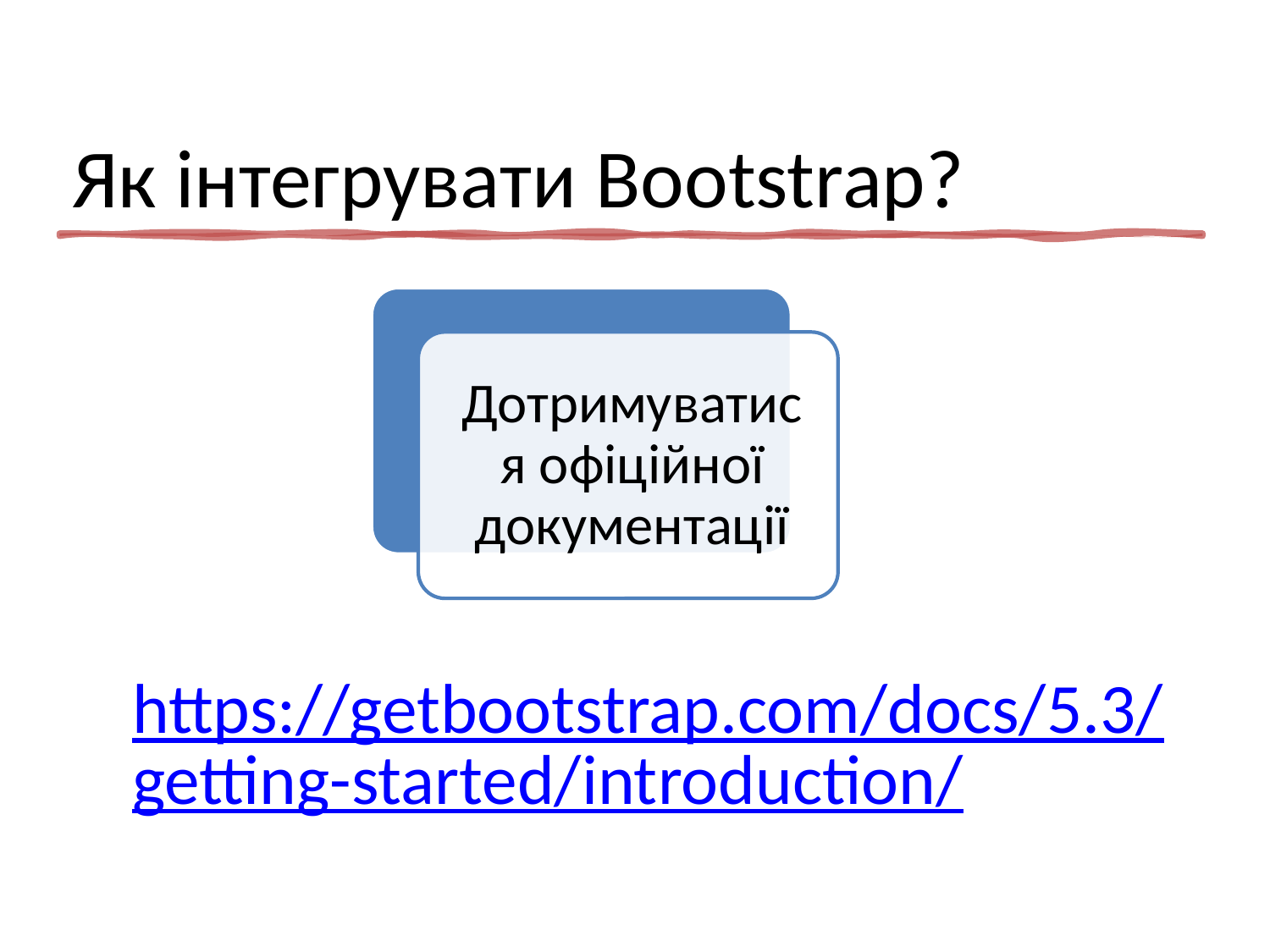

# Як інтегрувати Bootstrap?

Дотримуватися офіційної документації
https://getbootstrap.com/docs/5.3/getting-started/introduction/